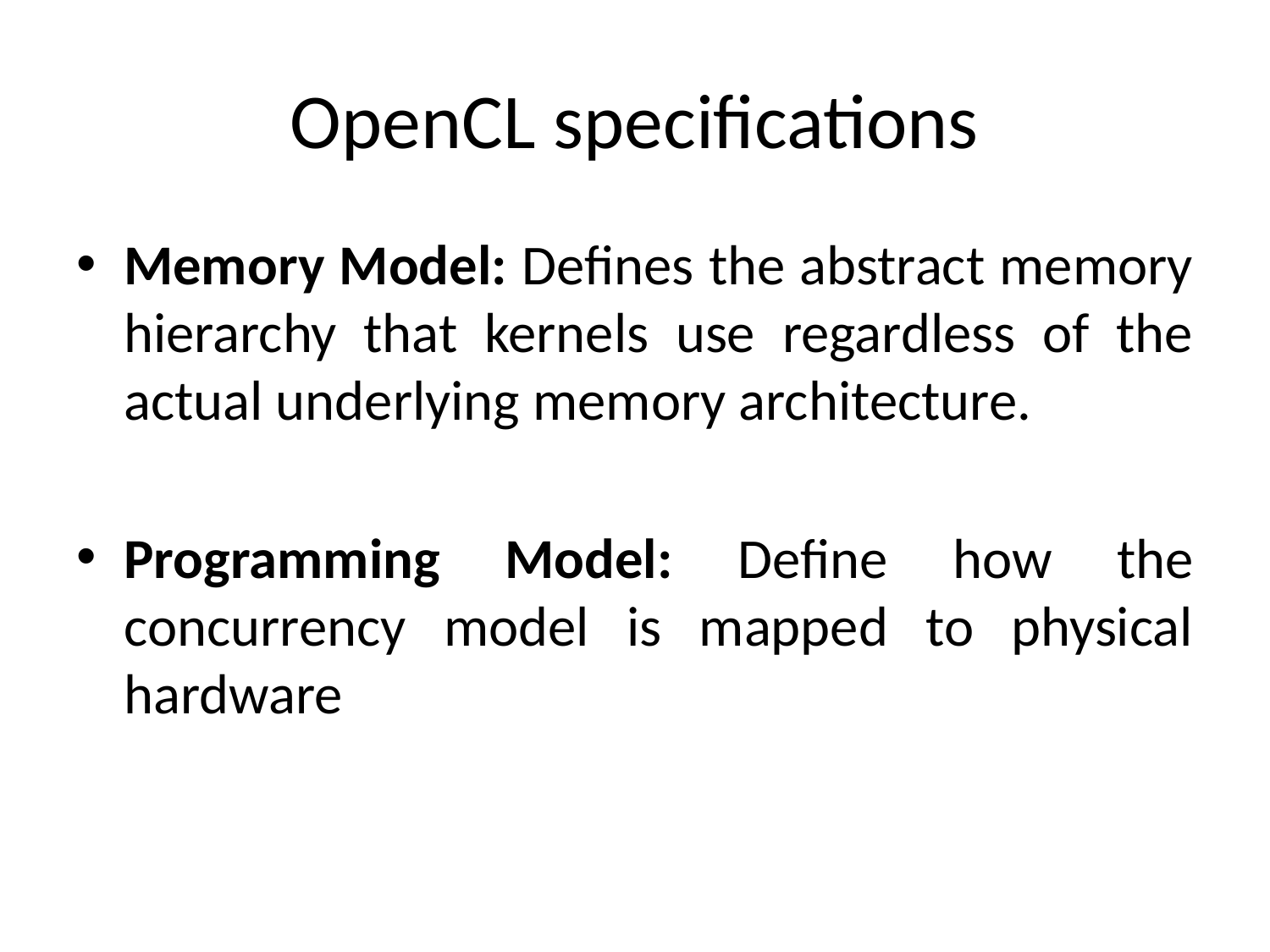

# OpenCL specifications
Memory Model: Defines the abstract memory hierarchy that kernels use regardless of the actual underlying memory architecture.

Programming Model: Define how the concurrency model is mapped to physical hardware